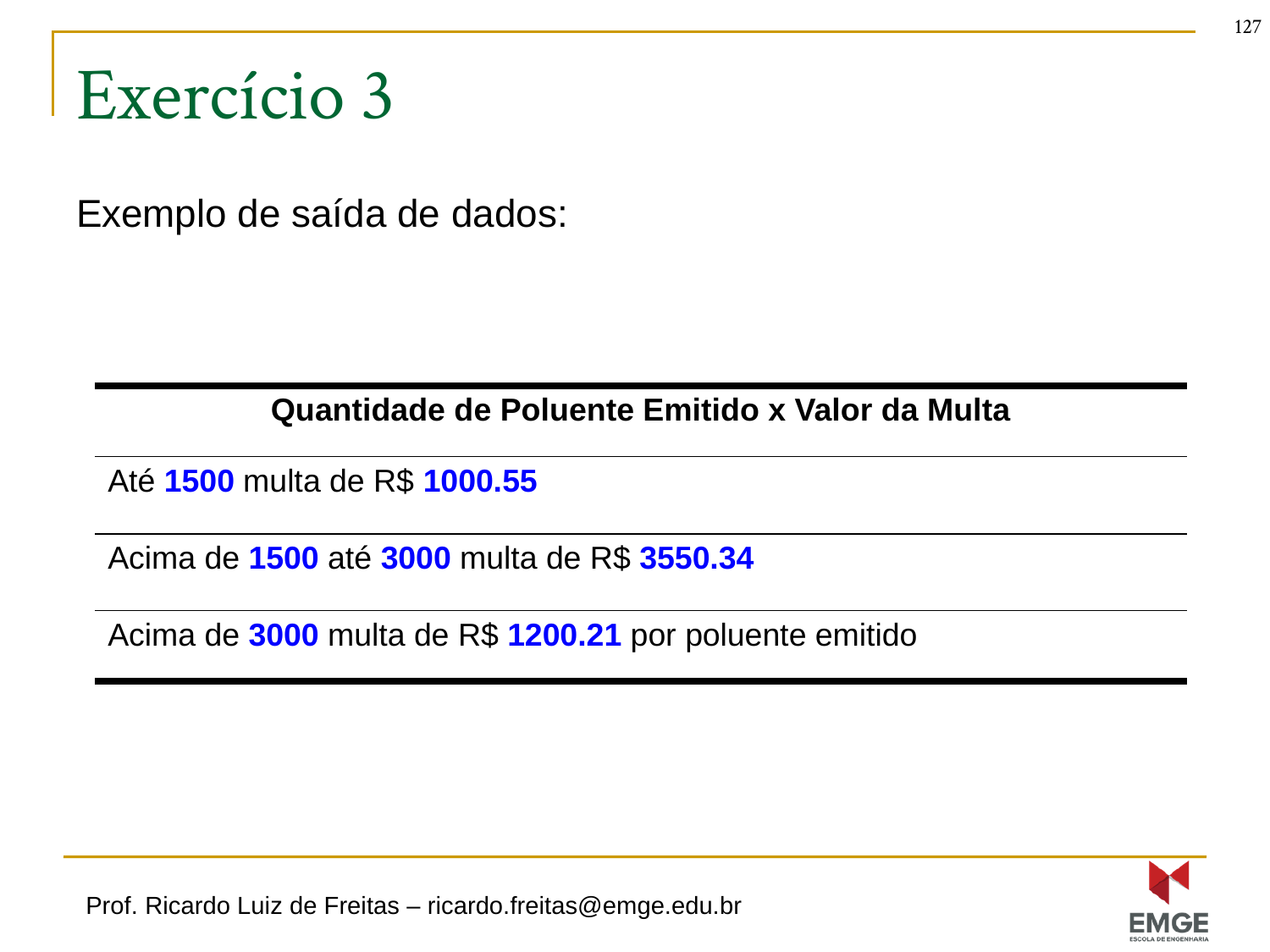

127
# Exercício 3
Exemplo de saída de dados:
| Quantidade de Poluente Emitido x Valor da Multa |
| --- |
| Até 1500 multa de R$ 1000.55 |
| Acima de 1500 até 3000 multa de R$ 3550.34 |
| Acima de 3000 multa de R$ 1200.21 por poluente emitido |